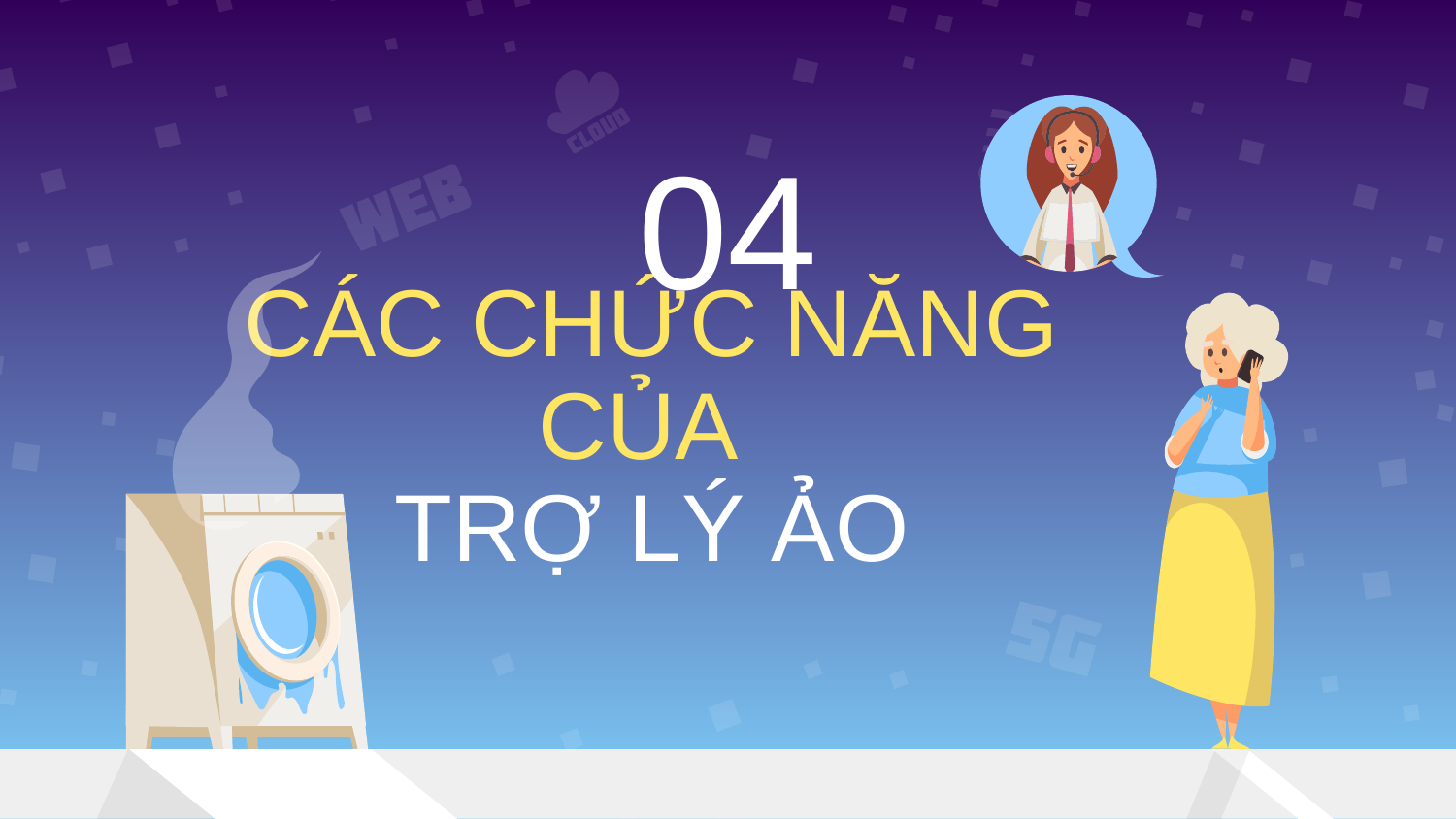

04

# CÁC CHỨC NĂNG CỦA TRỢ LÝ ẢO